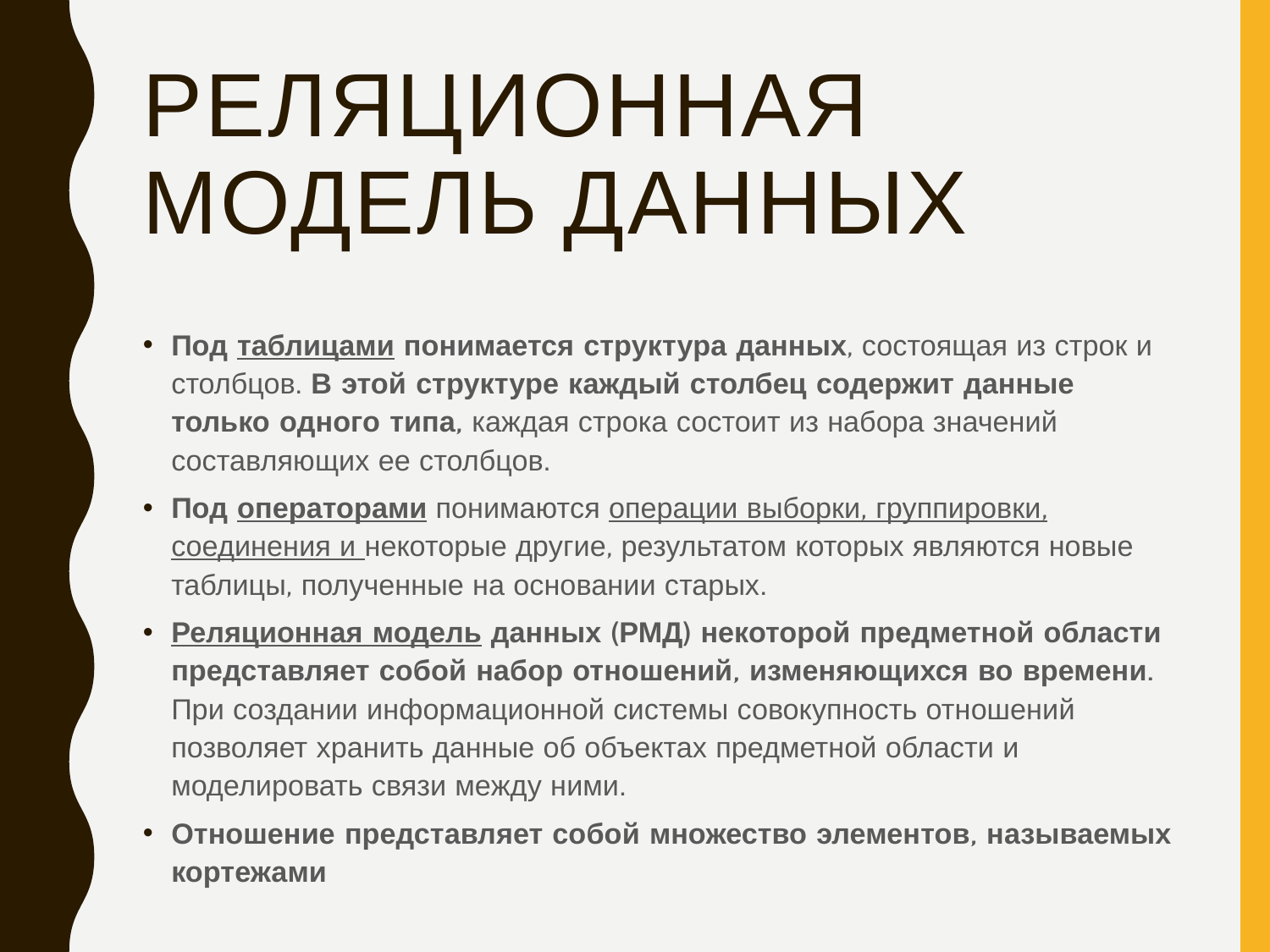

# Реляционная модель данных
Под таблицами понимается структура данных, состоящая из строк и столбцов. В этой структуре каждый столбец содержит данные только одного типа, каждая строка состоит из набора значений составляющих ее столбцов.
Под операторами понимаются операции выборки, группировки, соединения и некоторые другие, результатом которых являются новые таблицы, полученные на основании старых.
Реляционная модель данных (РМД) некоторой предметной области представляет собой набор отношений, изменяющихся во времени. При создании информационной системы совокупность отношений позволяет хранить данные об объектах предметной области и моделировать связи между ними.
Отношение представляет собой множество элементов, называемых кортежами